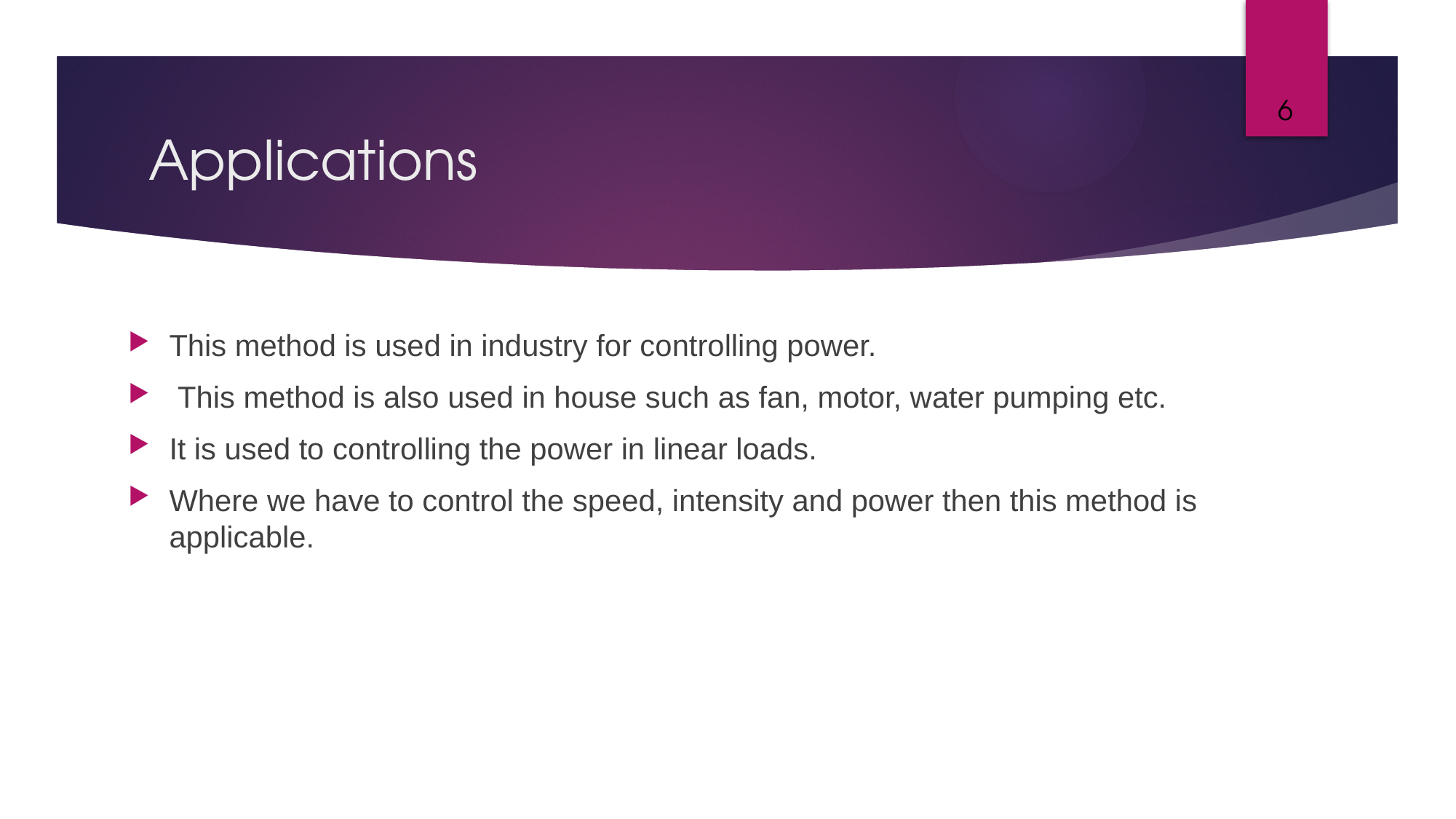

6
# Applications
This method is used in industry for controlling power.
 This method is also used in house such as fan, motor, water pumping etc.
It is used to controlling the power in linear loads.
Where we have to control the speed, intensity and power then this method is applicable.